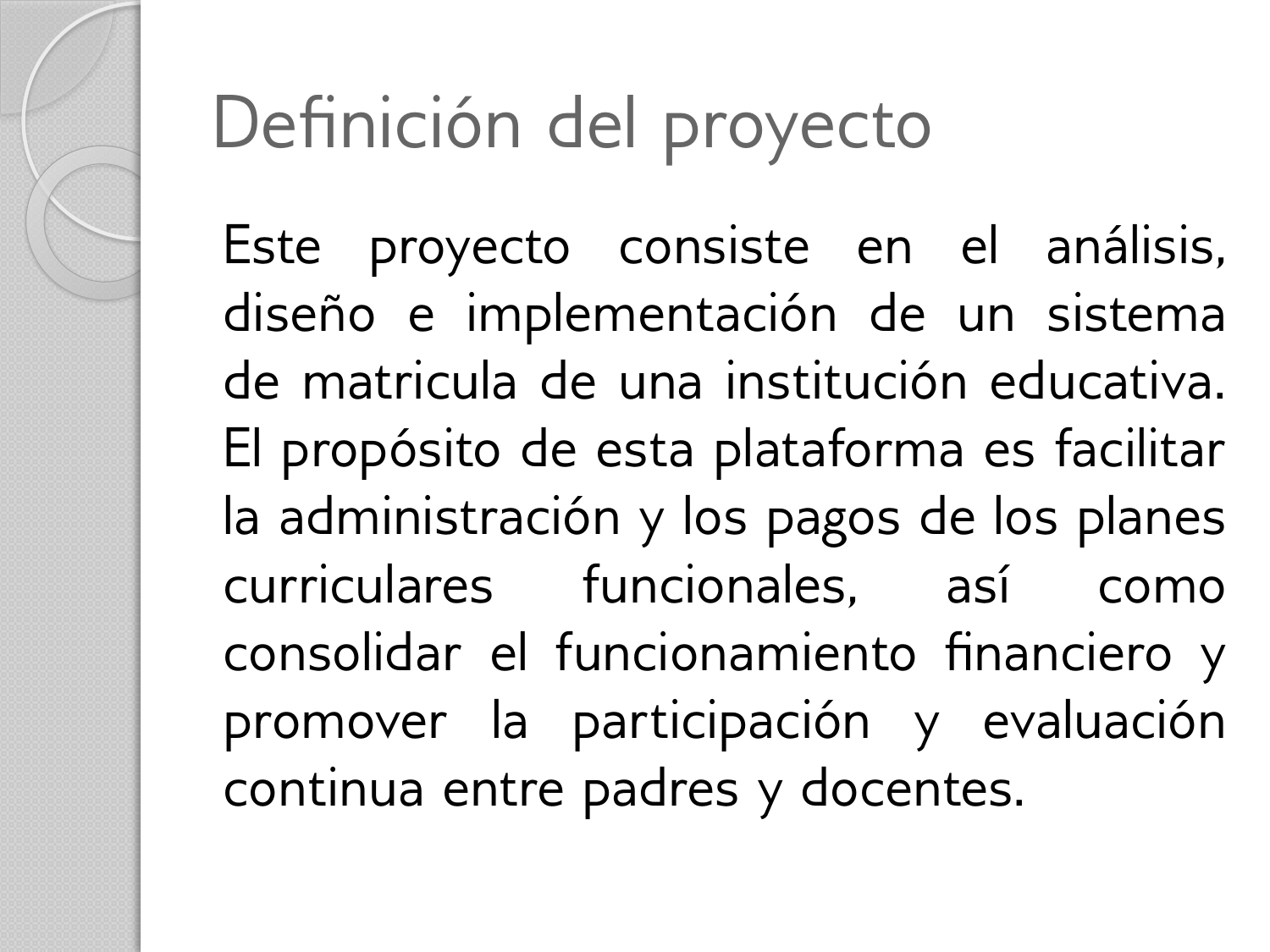

# Definición del proyecto
Este proyecto consiste en el análisis, diseño e implementación de un sistema de matricula de una institución educativa. El propósito de esta plataforma es facilitar la administración y los pagos de los planes curriculares funcionales, así como consolidar el funcionamiento financiero y promover la participación y evaluación continua entre padres y docentes.